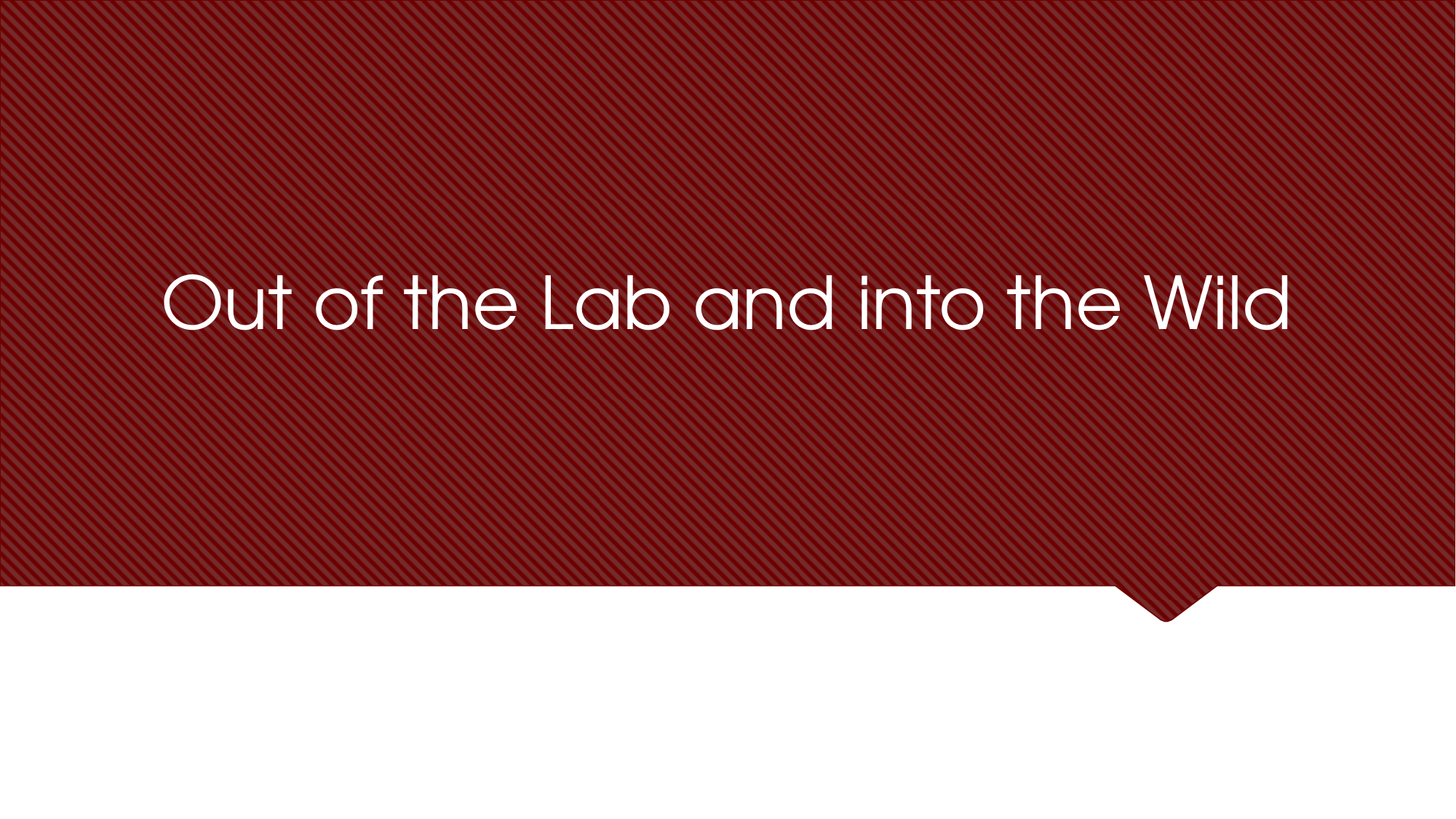

# Out of the Lab and into the Wild